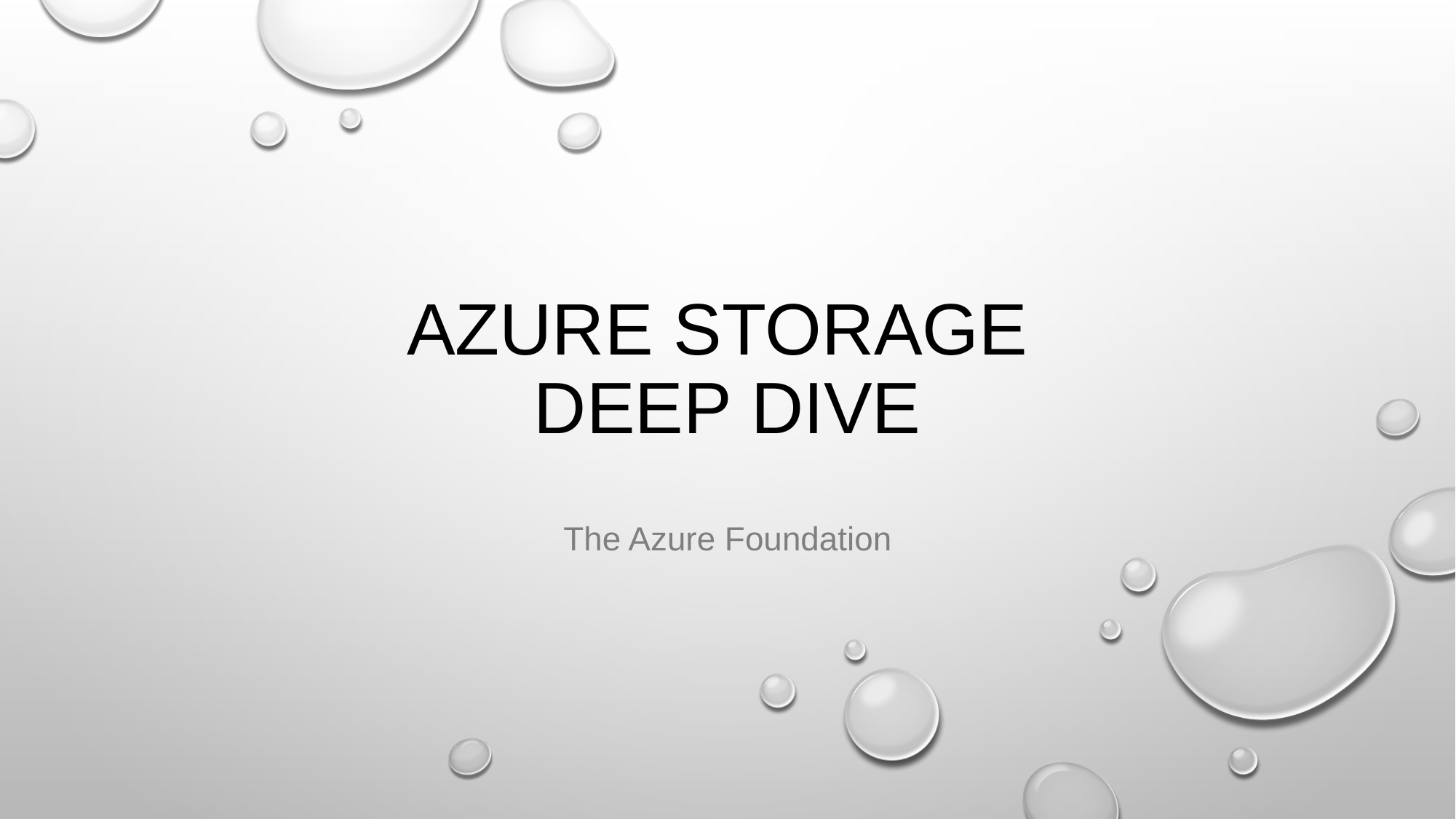

# AZURE STORAGE DEEP DIVE

The Azure Foundation